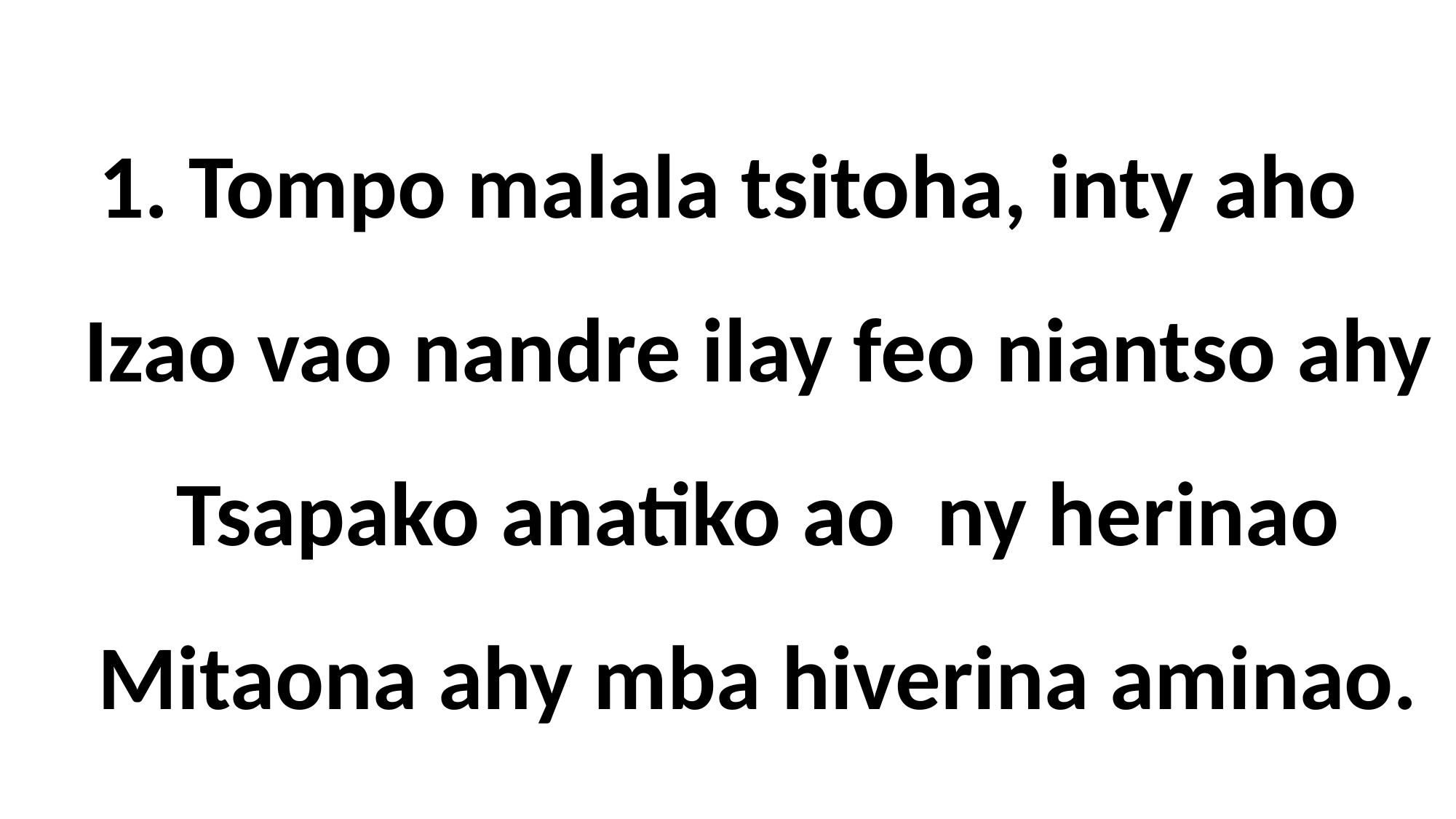

1. Tompo malala tsitoha, inty aho
   Izao vao nandre ilay feo niantso ahy
   Tsapako anatiko ao  ny herinao
   Mitaona ahy mba hiverina aminao.